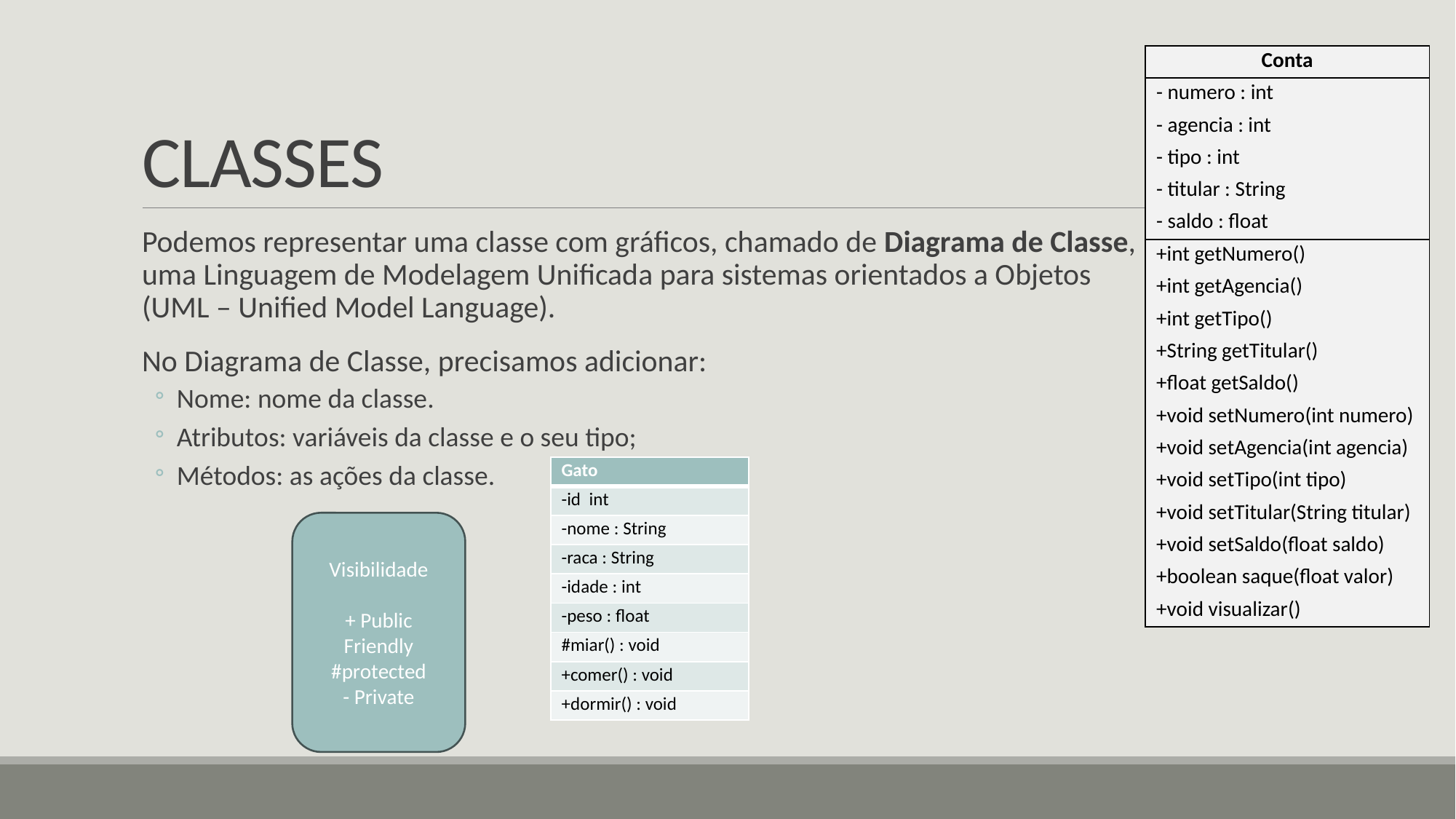

# CLASSES
| Conta |
| --- |
| - numero : int |
| - agencia : int |
| - tipo : int |
| - titular : String |
| - saldo : float |
| +int getNumero() |
| +int getAgencia() |
| +int getTipo() |
| +String getTitular() |
| +float getSaldo() |
| +void setNumero(int numero) |
| +void setAgencia(int agencia) |
| +void setTipo(int tipo) |
| +void setTitular(String titular) |
| +void setSaldo(float saldo) |
| +boolean saque(float valor) |
| +void visualizar() |
Podemos representar uma classe com gráficos, chamado de Diagrama de Classe, uma Linguagem de Modelagem Unificada para sistemas orientados a Objetos (UML – Unified Model Language).
No Diagrama de Classe, precisamos adicionar:
Nome: nome da classe.
Atributos: variáveis da classe e o seu tipo;
Métodos: as ações da classe.

| Gato |
| --- |
| -id int |
| -nome : String |
| -raca : String |
| -idade : int |
| -peso : float |
| #miar() : void |
| +comer() : void |
| +dormir() : void |
Visibilidade

+ Public
Friendly
#protected
- Private